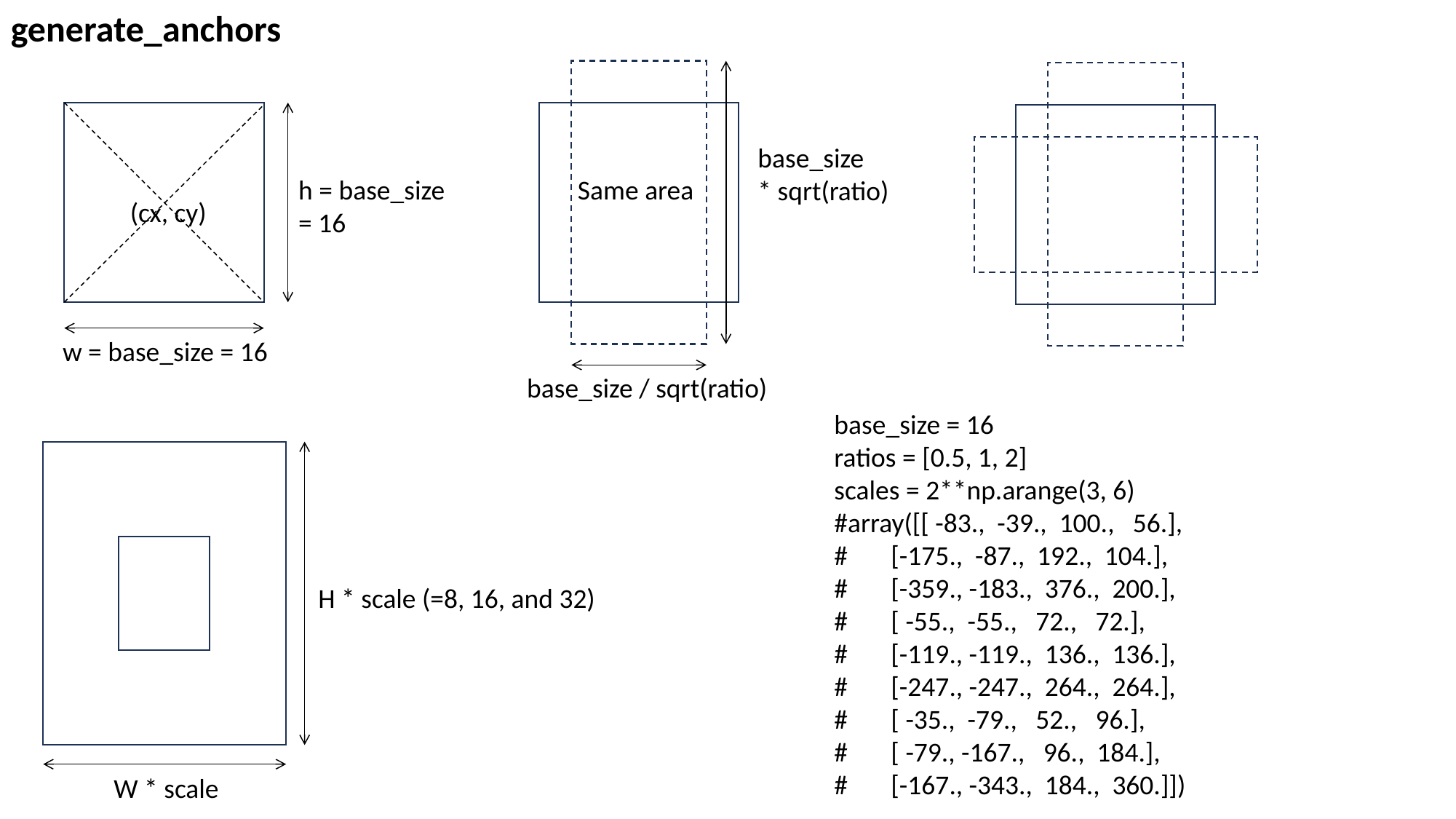

generate_anchors

base_size
* sqrt(ratio)
h = base_size
= 16
Same area
(cx, cy)
w = base_size = 16
base_size / sqrt(ratio)
base_size = 16
ratios = [0.5, 1, 2]
scales = 2**np.arange(3, 6)
#array([[ -83.,  -39.,  100.,   56.],
#       [-175.,  -87.,  192.,  104.],
#       [-359., -183.,  376.,  200.],
#       [ -55.,  -55.,   72.,   72.],
#       [-119., -119.,  136.,  136.],
#       [-247., -247.,  264.,  264.],
#       [ -35.,  -79.,   52.,   96.],
#       [ -79., -167.,   96.,  184.],
#       [-167., -343.,  184.,  360.]])

H * scale (=8, 16, and 32)
W * scale